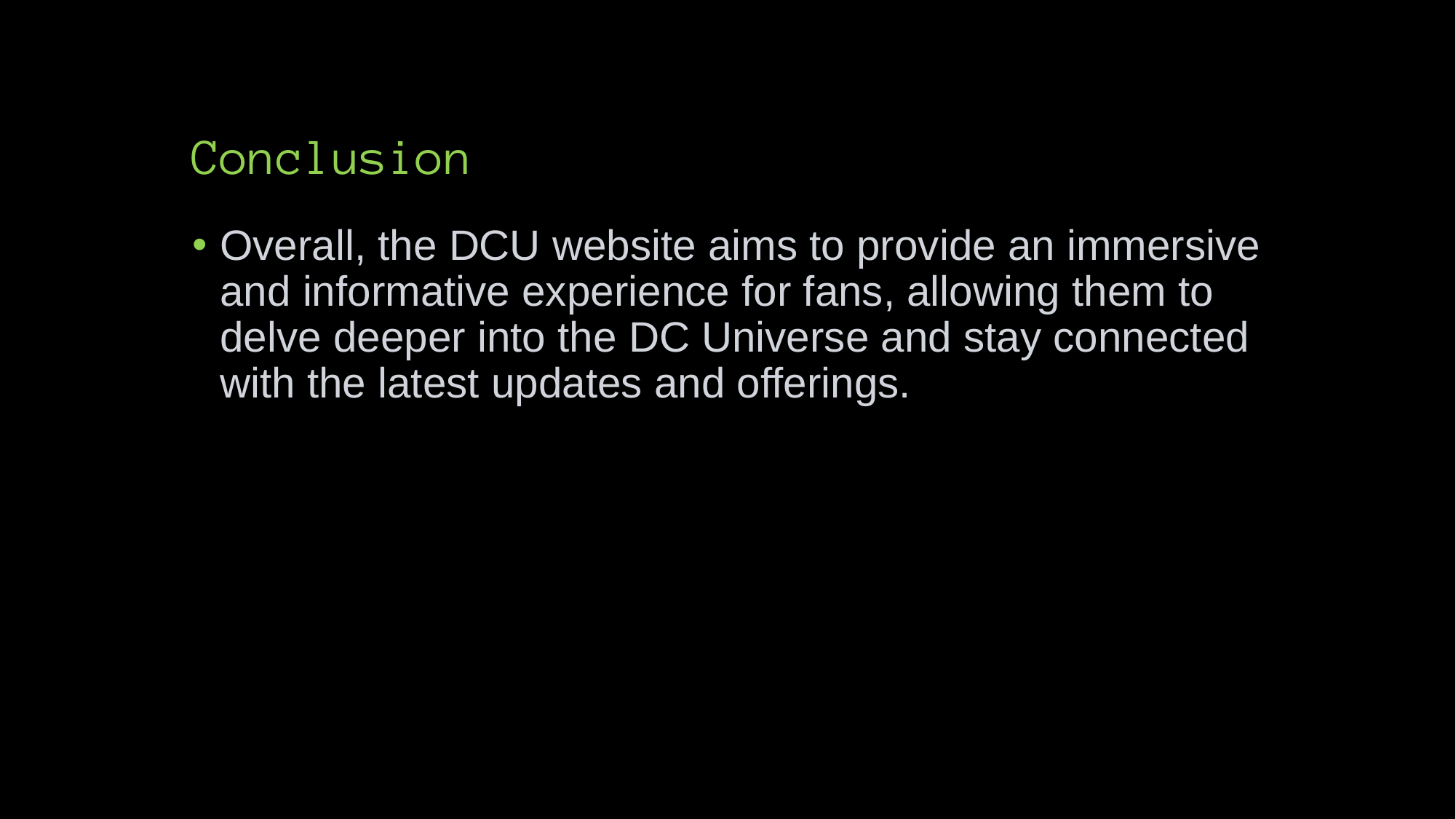

# Conclusion
Overall, the DCU website aims to provide an immersive and informative experience for fans, allowing them to delve deeper into the DC Universe and stay connected with the latest updates and offerings.